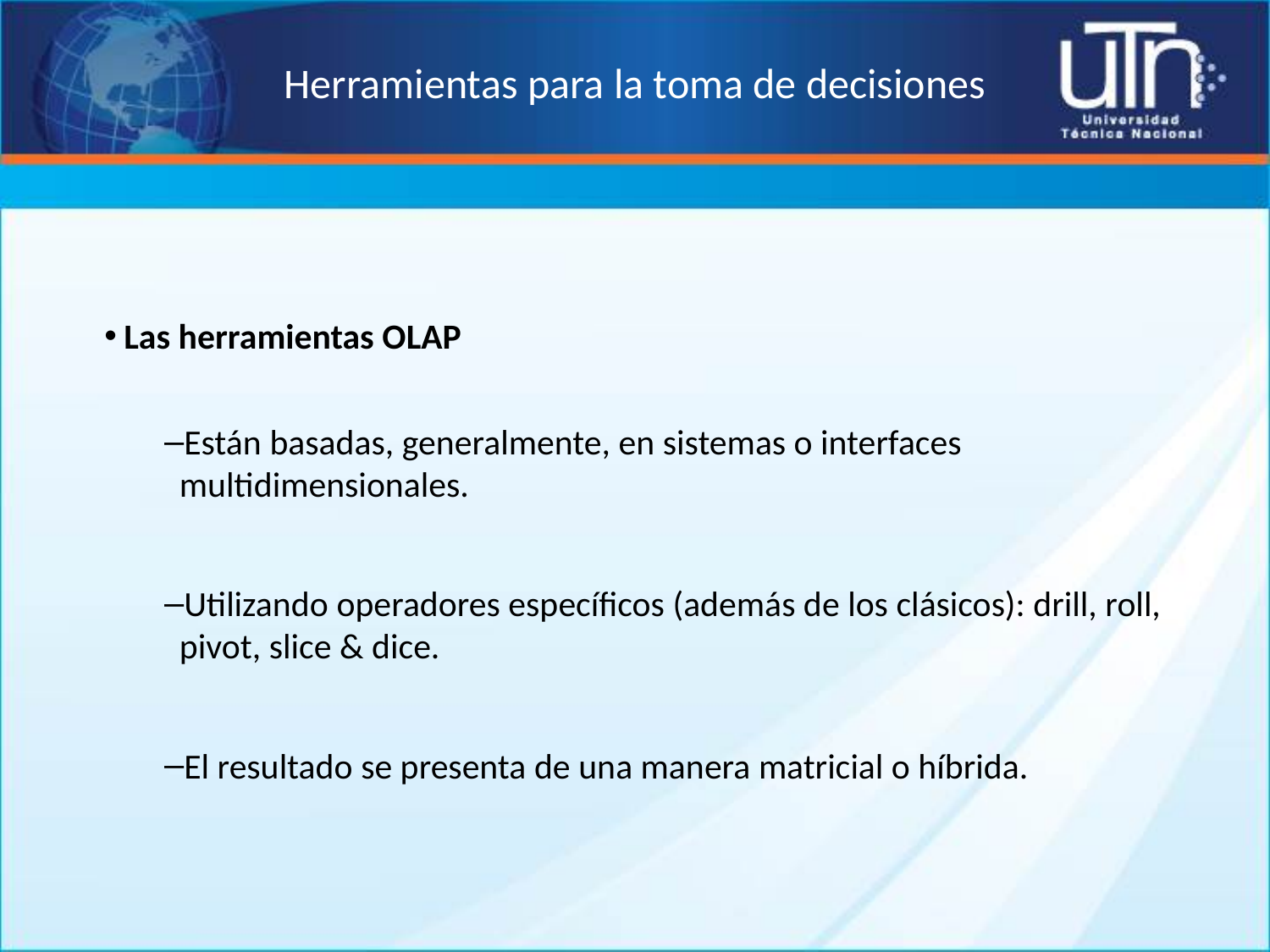

Herramientas para la toma de decisiones

Las herramientas OLAP

Están basadas, generalmente, en sistemas o interfaces multidimensionales.

Utilizando operadores específicos (además de los clásicos): drill, roll, pivot, slice & dice.

El resultado se presenta de una manera matricial o híbrida.